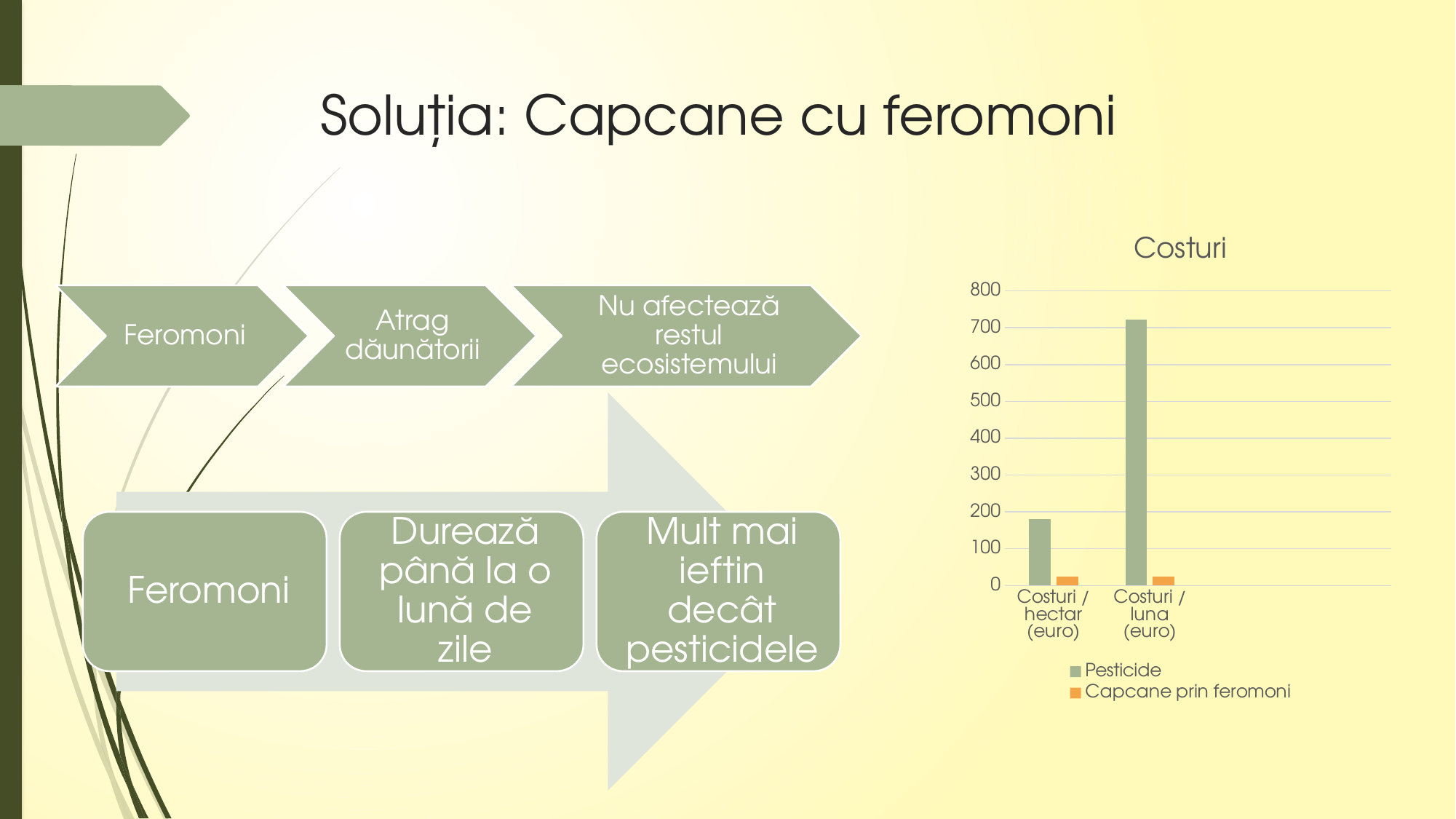

Feromoni
Atrag dăunătorii
Nu afectează restul ecosistemului
# Soluția: Capcane cu feromoni

### Chart: Costuri

| Category | Pesticide | Capcane prin feromoni |
|---|---|---|
| Costuri / hectar (euro) | 180.31 | 24.7 |
| Costuri / luna (euro) | 721.24 | 24.7 |
Feromoni
Durează până la o lună de zile
Mult mai ieftin decât pesticidele